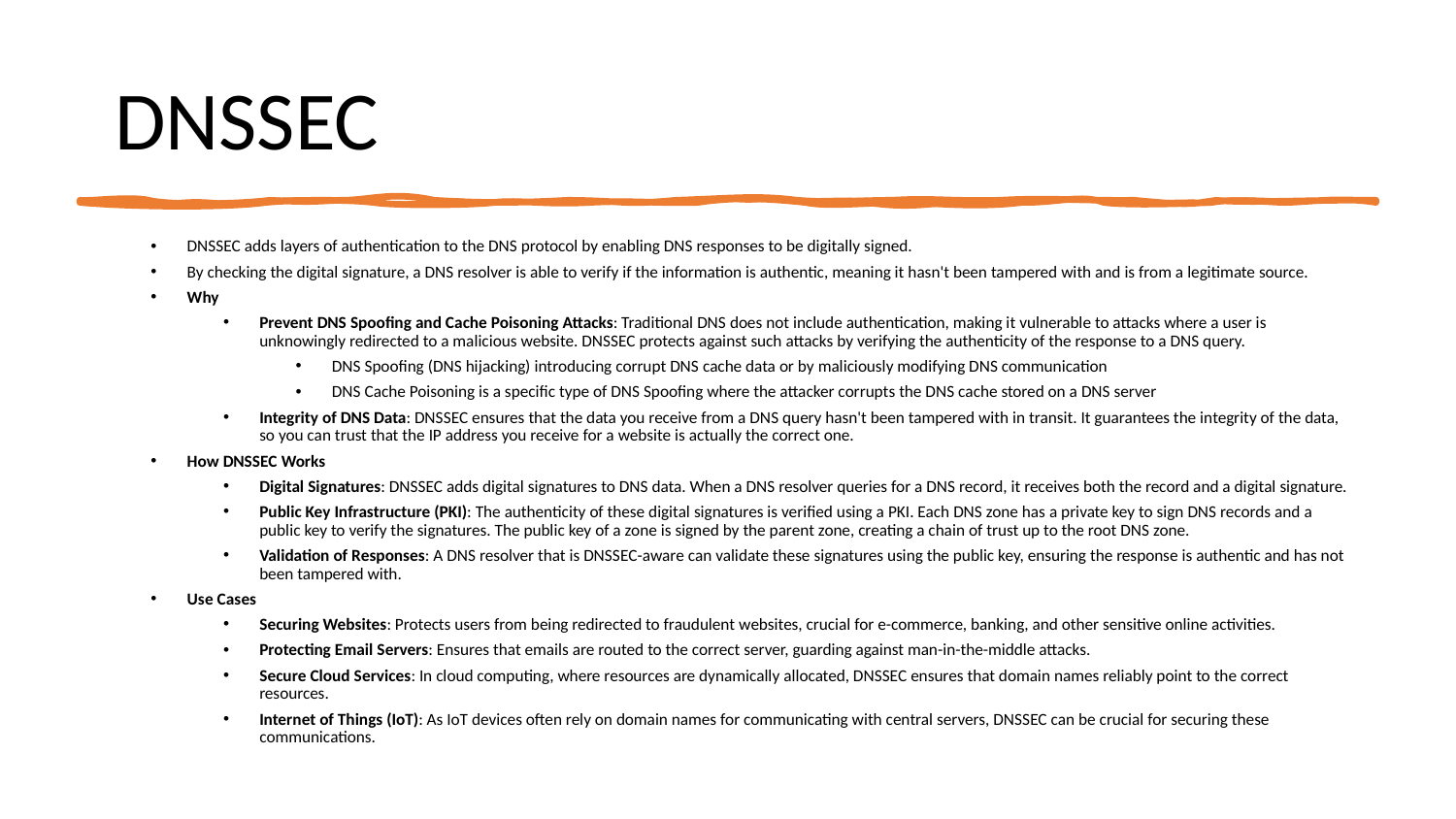

# DNSSEC

DNSSEC adds layers of authentication to the DNS protocol by enabling DNS responses to be digitally signed.
By checking the digital signature, a DNS resolver is able to verify if the information is authentic, meaning it hasn't been tampered with and is from a legitimate source.
Why
Prevent DNS Spoofing and Cache Poisoning Attacks: Traditional DNS does not include authentication, making it vulnerable to attacks where a user is unknowingly redirected to a malicious website. DNSSEC protects against such attacks by verifying the authenticity of the response to a DNS query.
DNS Spoofing (DNS hijacking) introducing corrupt DNS cache data or by maliciously modifying DNS communication
DNS Cache Poisoning is a specific type of DNS Spoofing where the attacker corrupts the DNS cache stored on a DNS server
Integrity of DNS Data: DNSSEC ensures that the data you receive from a DNS query hasn't been tampered with in transit. It guarantees the integrity of the data, so you can trust that the IP address you receive for a website is actually the correct one.
How DNSSEC Works
Digital Signatures: DNSSEC adds digital signatures to DNS data. When a DNS resolver queries for a DNS record, it receives both the record and a digital signature.
Public Key Infrastructure (PKI): The authenticity of these digital signatures is verified using a PKI. Each DNS zone has a private key to sign DNS records and a public key to verify the signatures. The public key of a zone is signed by the parent zone, creating a chain of trust up to the root DNS zone.
Validation of Responses: A DNS resolver that is DNSSEC-aware can validate these signatures using the public key, ensuring the response is authentic and has not been tampered with.
Use Cases
Securing Websites: Protects users from being redirected to fraudulent websites, crucial for e-commerce, banking, and other sensitive online activities.
Protecting Email Servers: Ensures that emails are routed to the correct server, guarding against man-in-the-middle attacks.
Secure Cloud Services: In cloud computing, where resources are dynamically allocated, DNSSEC ensures that domain names reliably point to the correct resources.
Internet of Things (IoT): As IoT devices often rely on domain names for communicating with central servers, DNSSEC can be crucial for securing these communications.